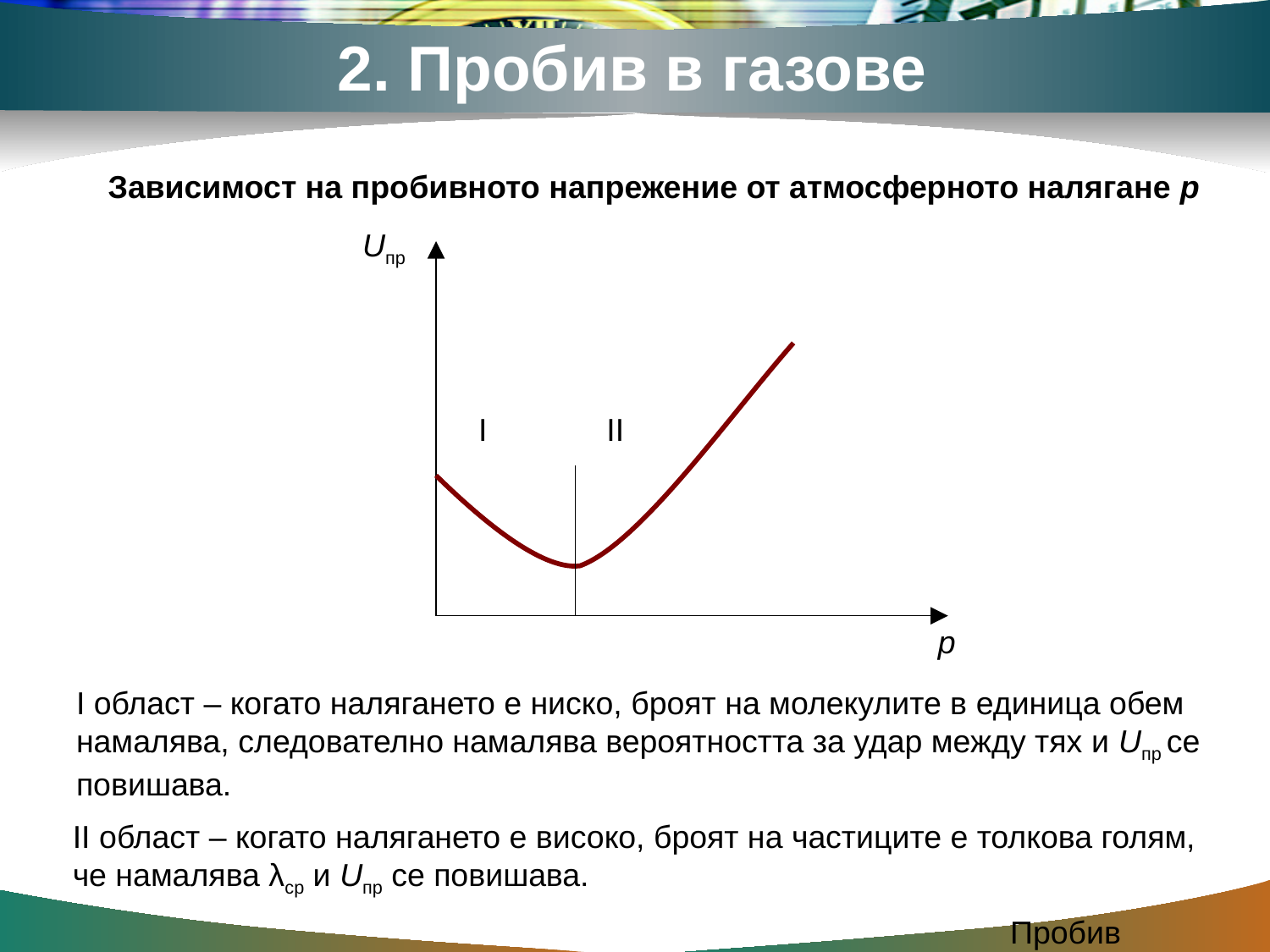

2. Пробив в газове
Зависимост на пробивното напрежение от атмосферното налягане p
Uпр

II
I
p
I област – когато налягането е ниско, броят на молекулите в единица обем намалява, следователно намалява вероятността за удар между тях и Uпр се повишава.
II област – когато налягането е високо, броят на частиците е толкова голям, че намалява λср и Uпр се повишава.
Пробив